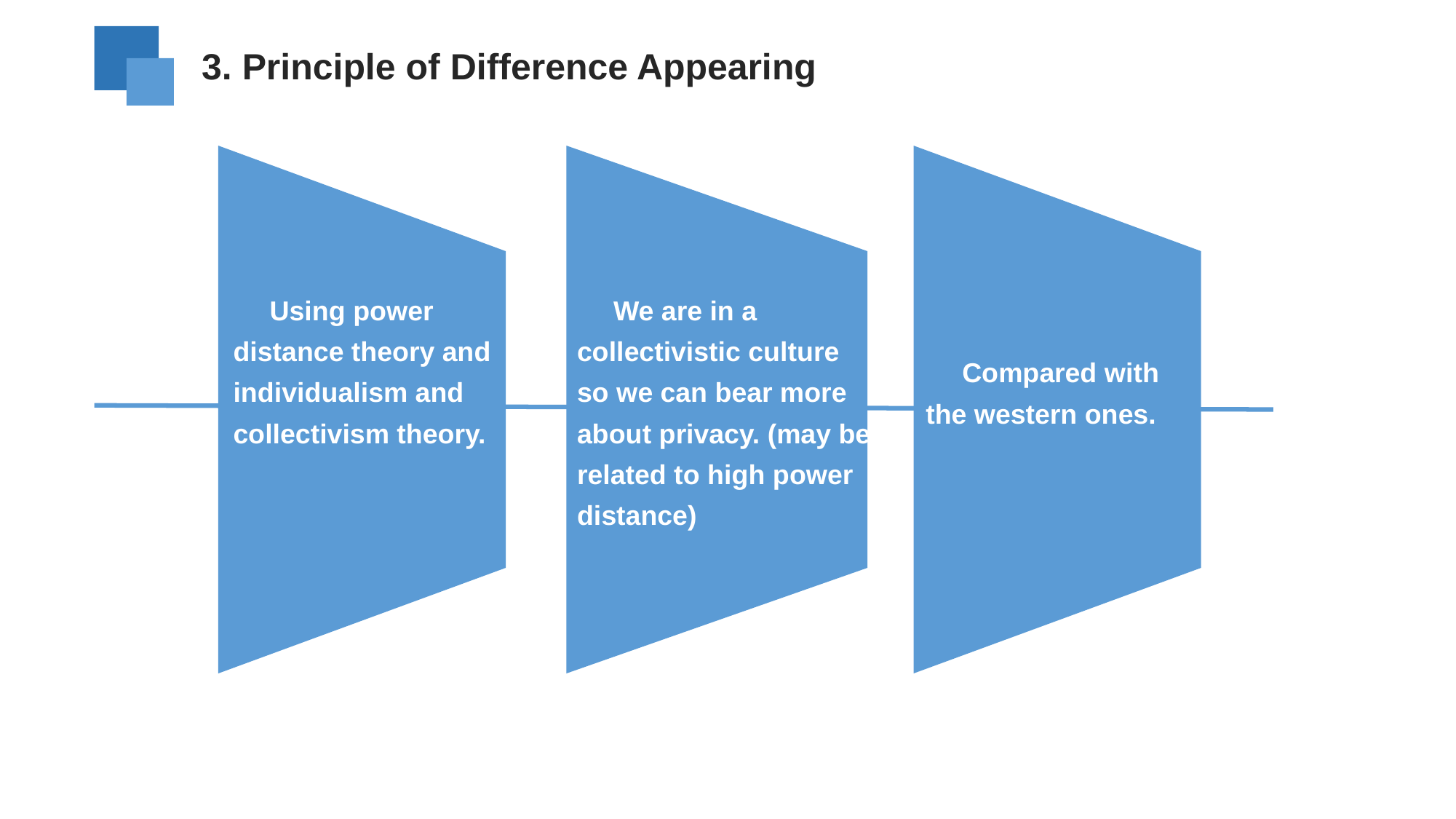

3. Principle of Difference Appearing

Using power distance theory and individualism and collectivism theory.

We are in a collectivistic culture so we can bear more about privacy. (may be related to high power distance)

Compared with the western ones.